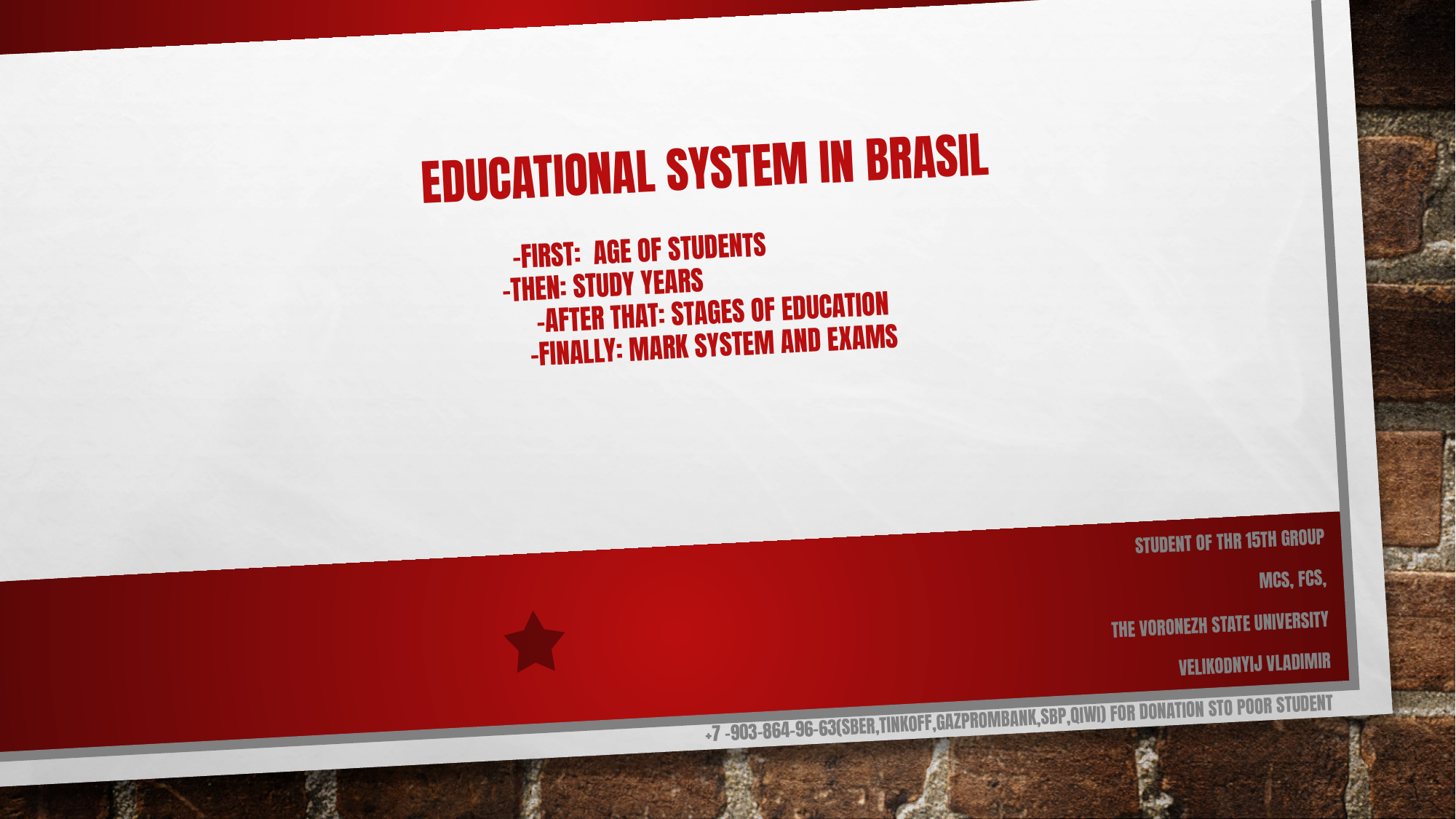

# Educational system in Brasil -First:  age of students                        -Then: study years                                    -After that: stages of education -Finally: mark system and exams
Student of thr 15th group
Mcs, fcs,
The voronezh state university
 Velikodnyij vladimir
+7 –903-864-96-63(sber,tinkoff,gazprombank,sbp,qiwi) for donation sto poor student